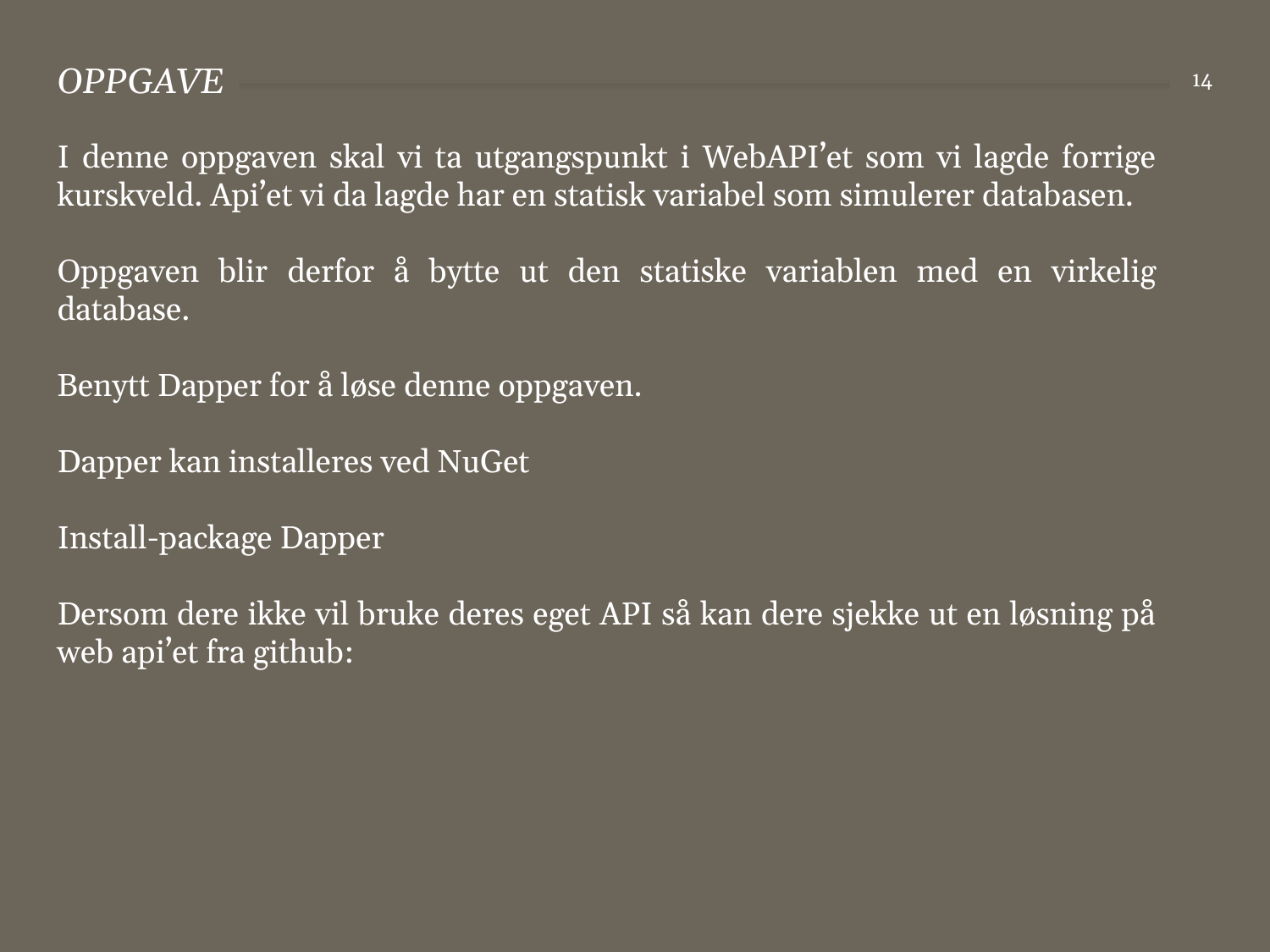

# Oppgave
14
I denne oppgaven skal vi ta utgangspunkt i WebAPI’et som vi lagde forrige kurskveld. Api’et vi da lagde har en statisk variabel som simulerer databasen.

Oppgaven blir derfor å bytte ut den statiske variablen med en virkelig database.

Benytt Dapper for å løse denne oppgaven.

Dapper kan installeres ved NuGet

Install-package Dapper

Dersom dere ikke vil bruke deres eget API så kan dere sjekke ut en løsning på web api’et fra github: